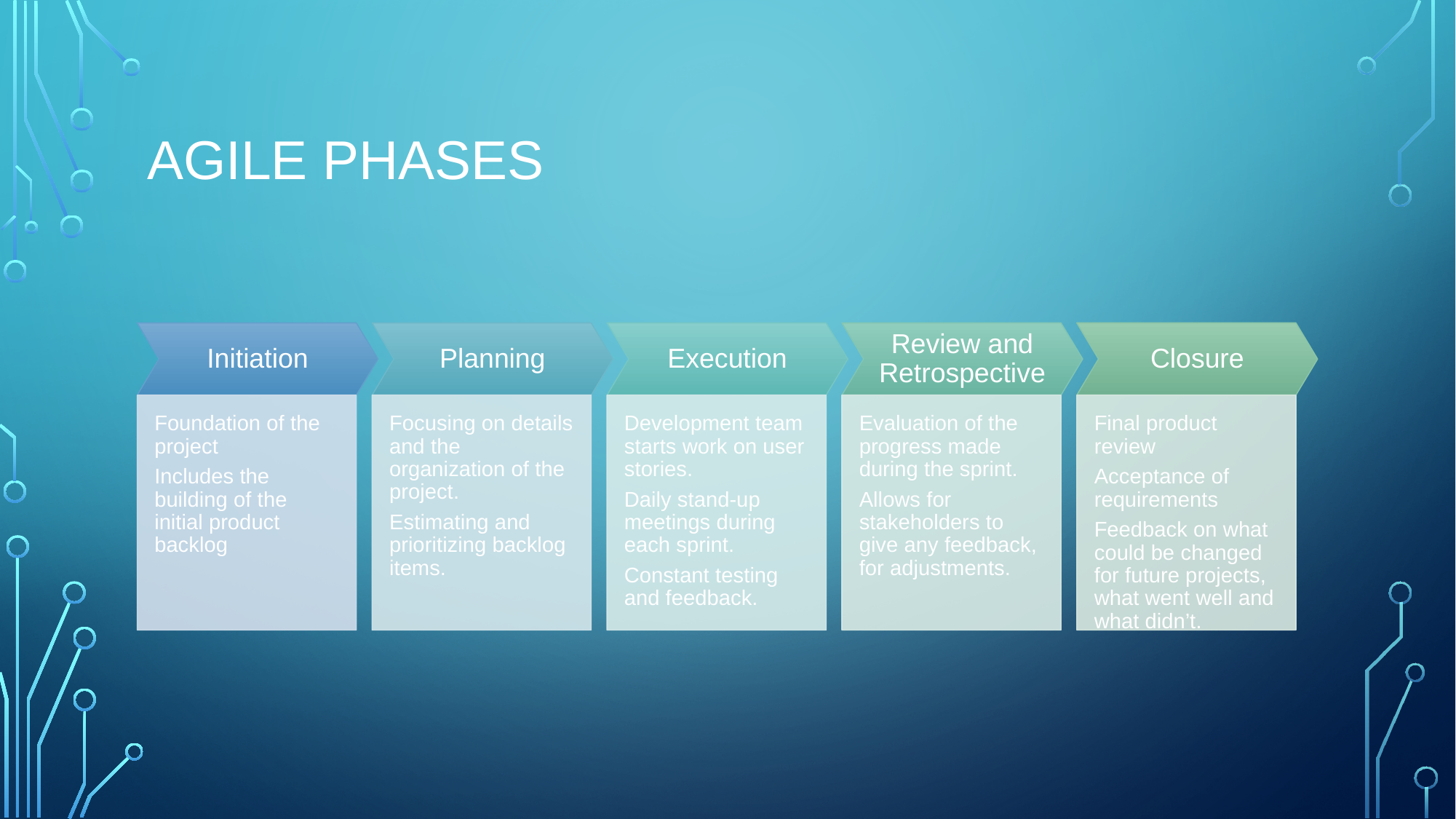

# Agile Phases
Initiation
Foundation of the project
Includes the building of the initial product backlog
Planning
Focusing on details and the organization of the project.
Estimating and prioritizing backlog items.
Execution
Development team starts work on user stories.
Daily stand-up meetings during each sprint.
Constant testing and feedback.
Review and Retrospective
Evaluation of the progress made during the sprint.
Allows for stakeholders to give any feedback, for adjustments.
Closure
Final product review
Acceptance of requirements
Feedback on what could be changed for future projects, what went well and what didn’t.